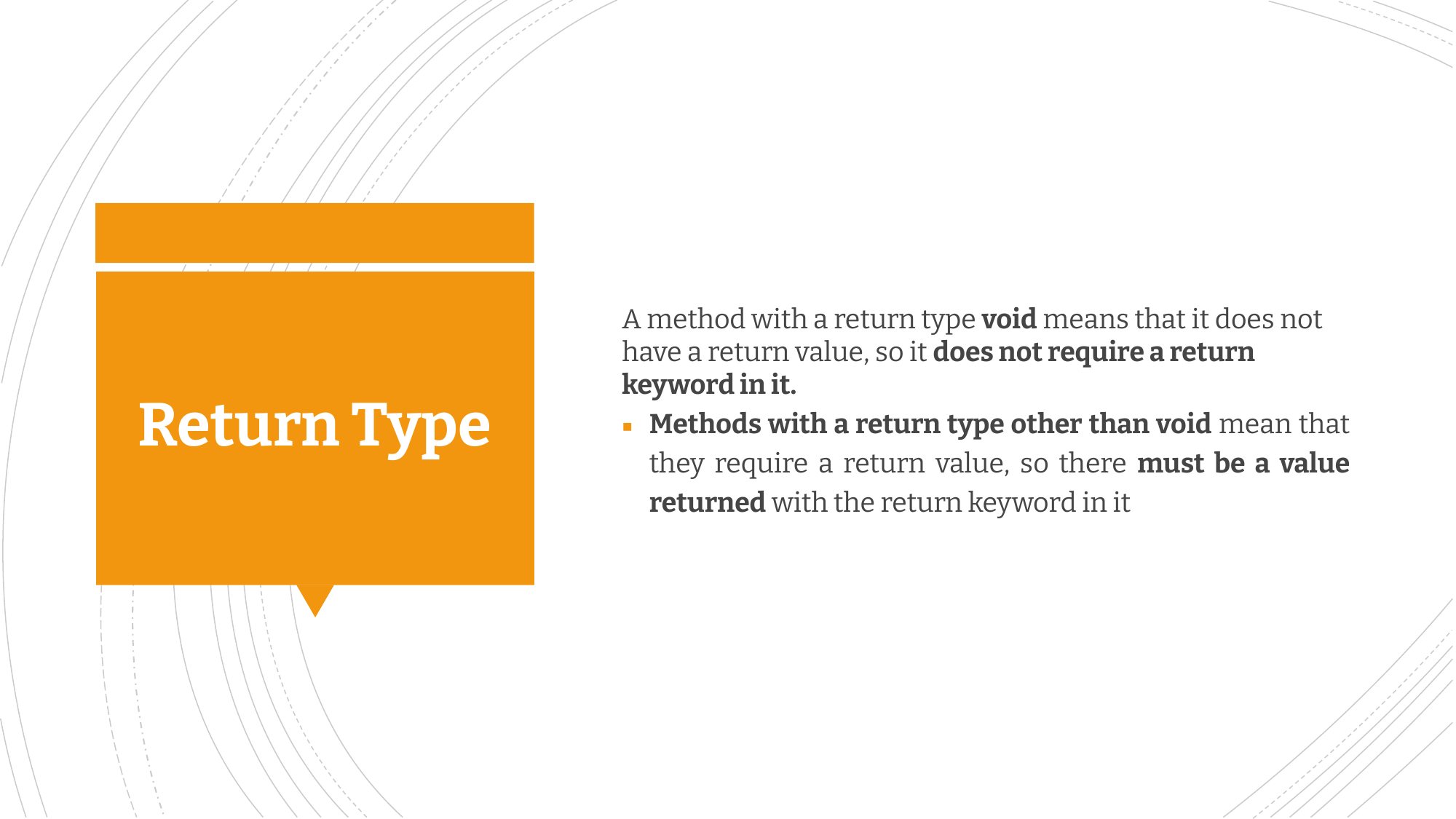

A method with a return type void means that it does not have a return value, so it does not require a return keyword in it.
Methods with a return type other than void mean that they require a return value, so there must be a value returned with the return keyword in it
# Return Type